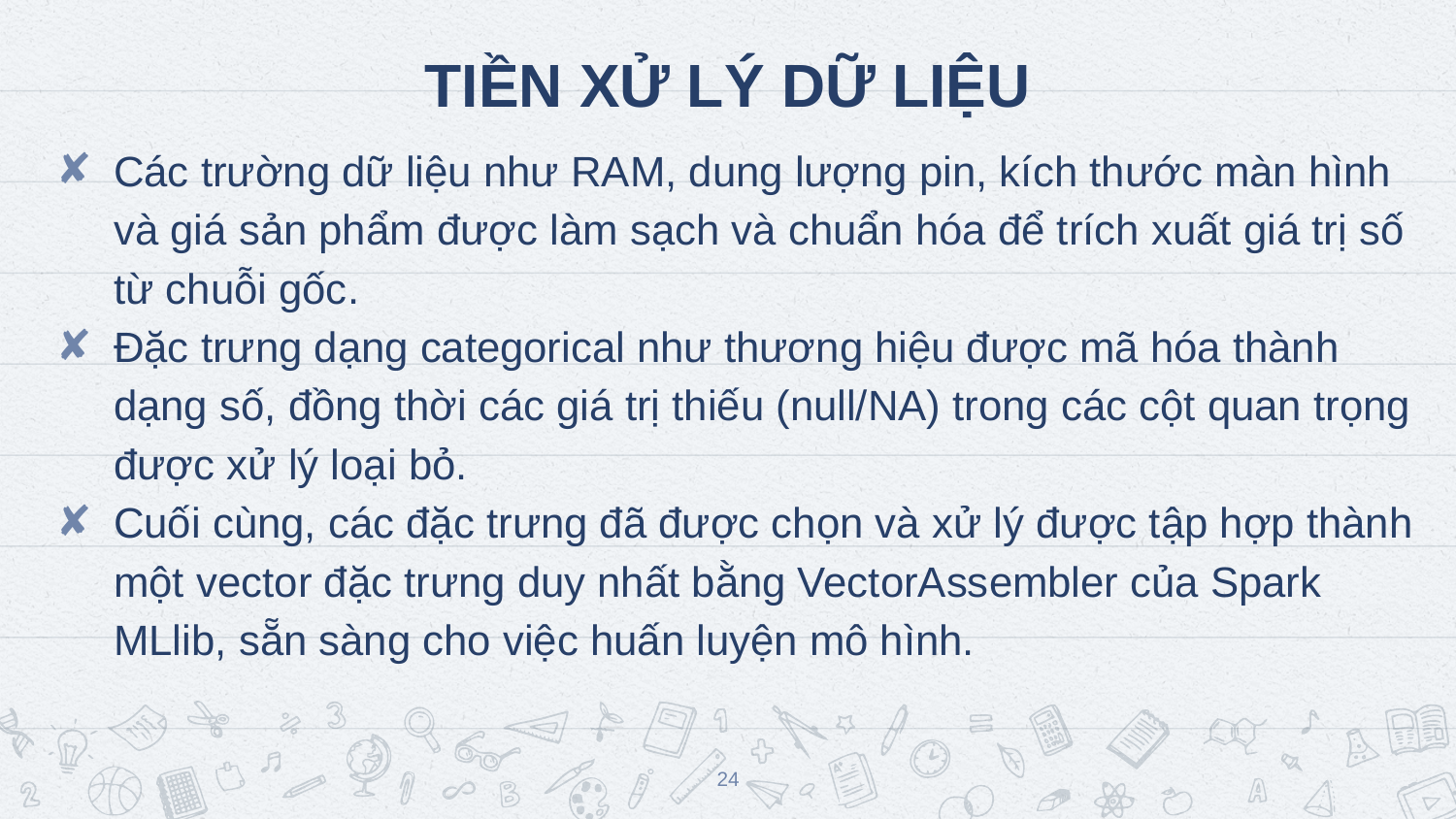

# TIỀN XỬ LÝ DỮ LIỆU
Các trường dữ liệu như RAM, dung lượng pin, kích thước màn hình và giá sản phẩm được làm sạch và chuẩn hóa để trích xuất giá trị số từ chuỗi gốc.
Đặc trưng dạng categorical như thương hiệu được mã hóa thành dạng số, đồng thời các giá trị thiếu (null/NA) trong các cột quan trọng được xử lý loại bỏ.
Cuối cùng, các đặc trưng đã được chọn và xử lý được tập hợp thành một vector đặc trưng duy nhất bằng VectorAssembler của Spark MLlib, sẵn sàng cho việc huấn luyện mô hình.
24